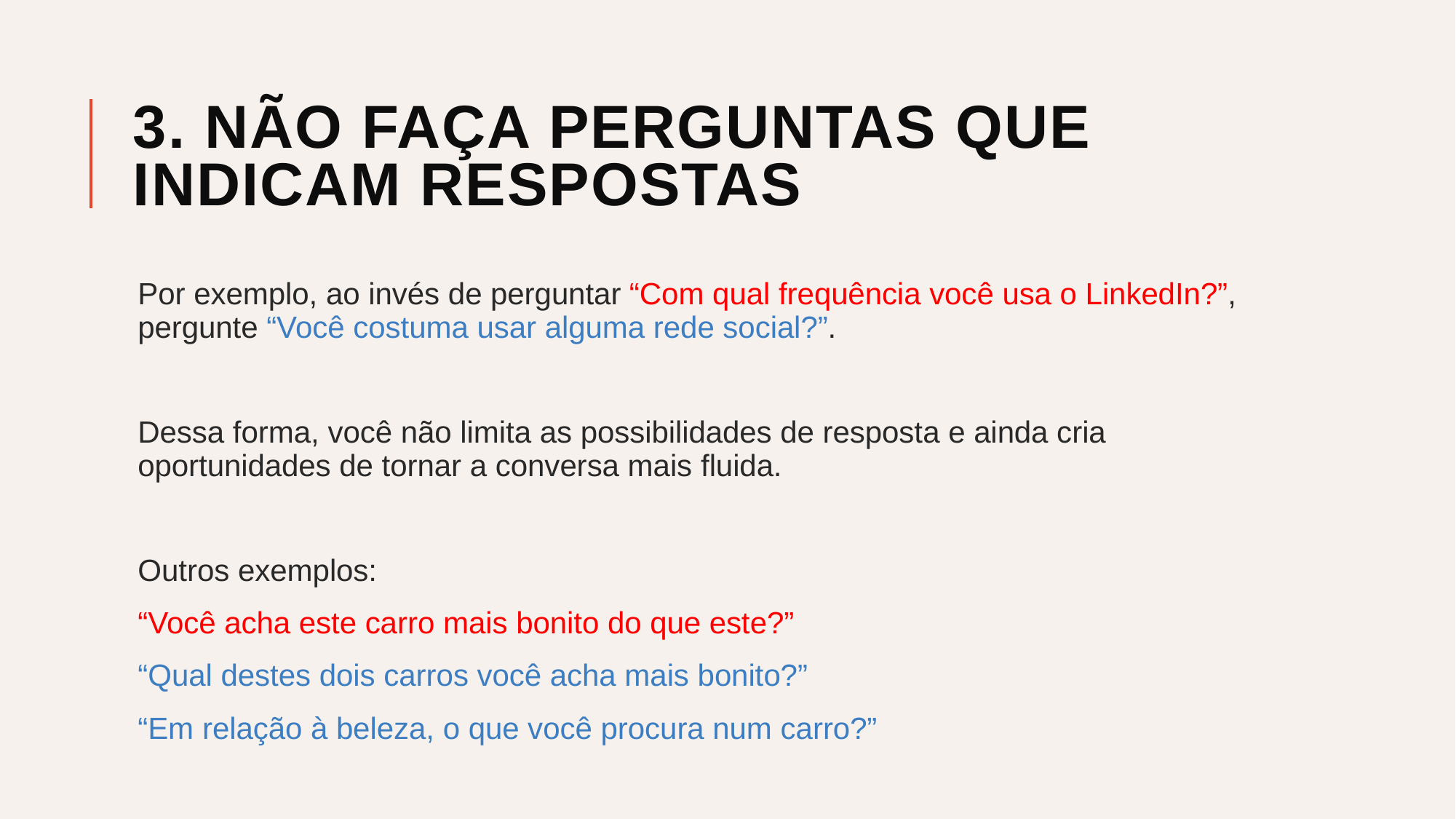

# 3. Não faça perguntas que indicam respostas
Por exemplo, ao invés de perguntar “Com qual frequência você usa o LinkedIn?”, pergunte “Você costuma usar alguma rede social?”.

Dessa forma, você não limita as possibilidades de resposta e ainda cria oportunidades de tornar a conversa mais fluida.

Outros exemplos:
“Você acha este carro mais bonito do que este?”
“Qual destes dois carros você acha mais bonito?”
“Em relação à beleza, o que você procura num carro?”